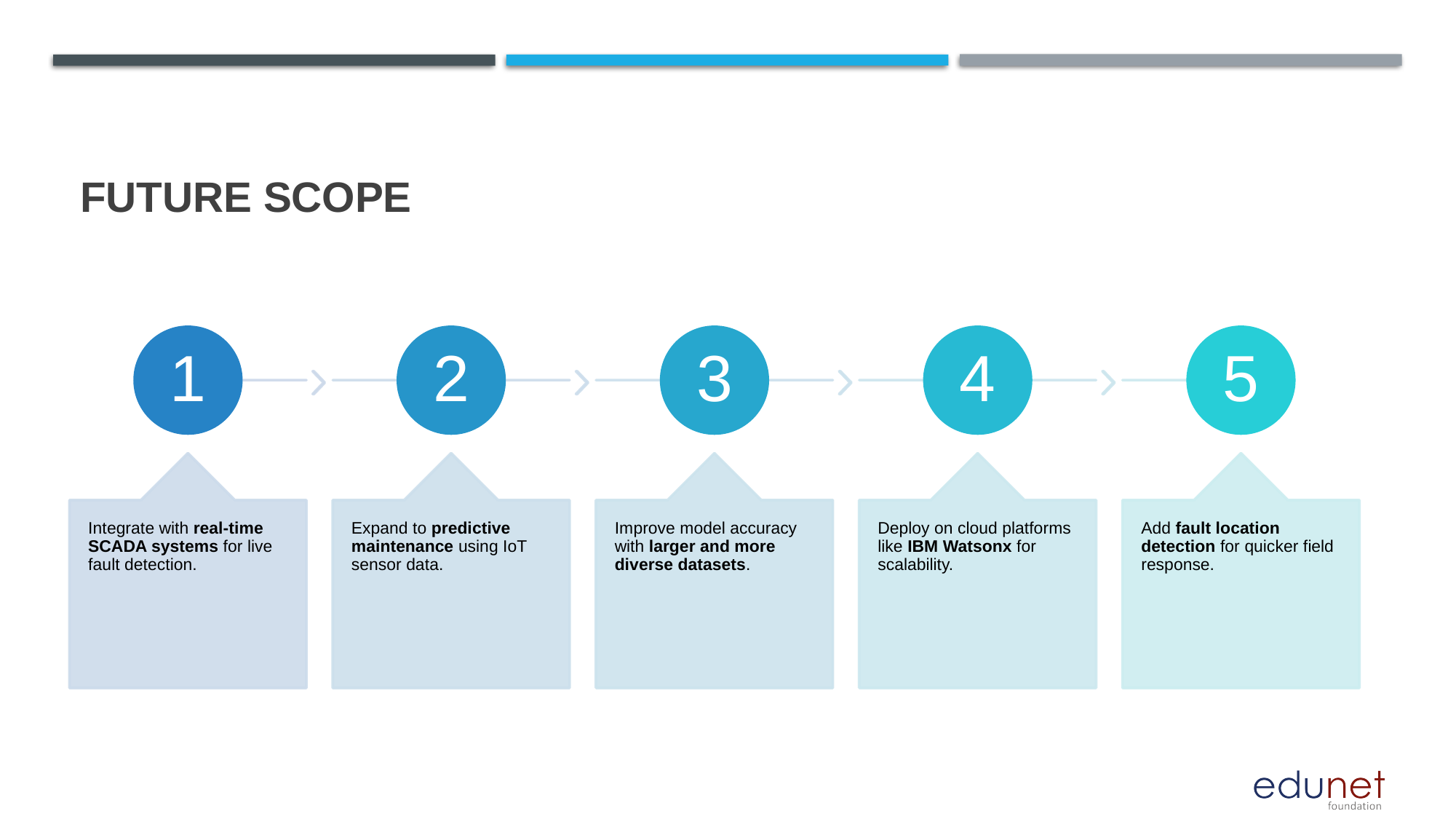

Future scope
1
Integrate with real-time SCADA systems for live fault detection.
2
Expand to predictive maintenance using IoT sensor data.
3
Improve model accuracy with larger and more diverse datasets.
4
Deploy on cloud platforms like IBM Watsonx for scalability.
5
Add fault location detection for quicker field response.